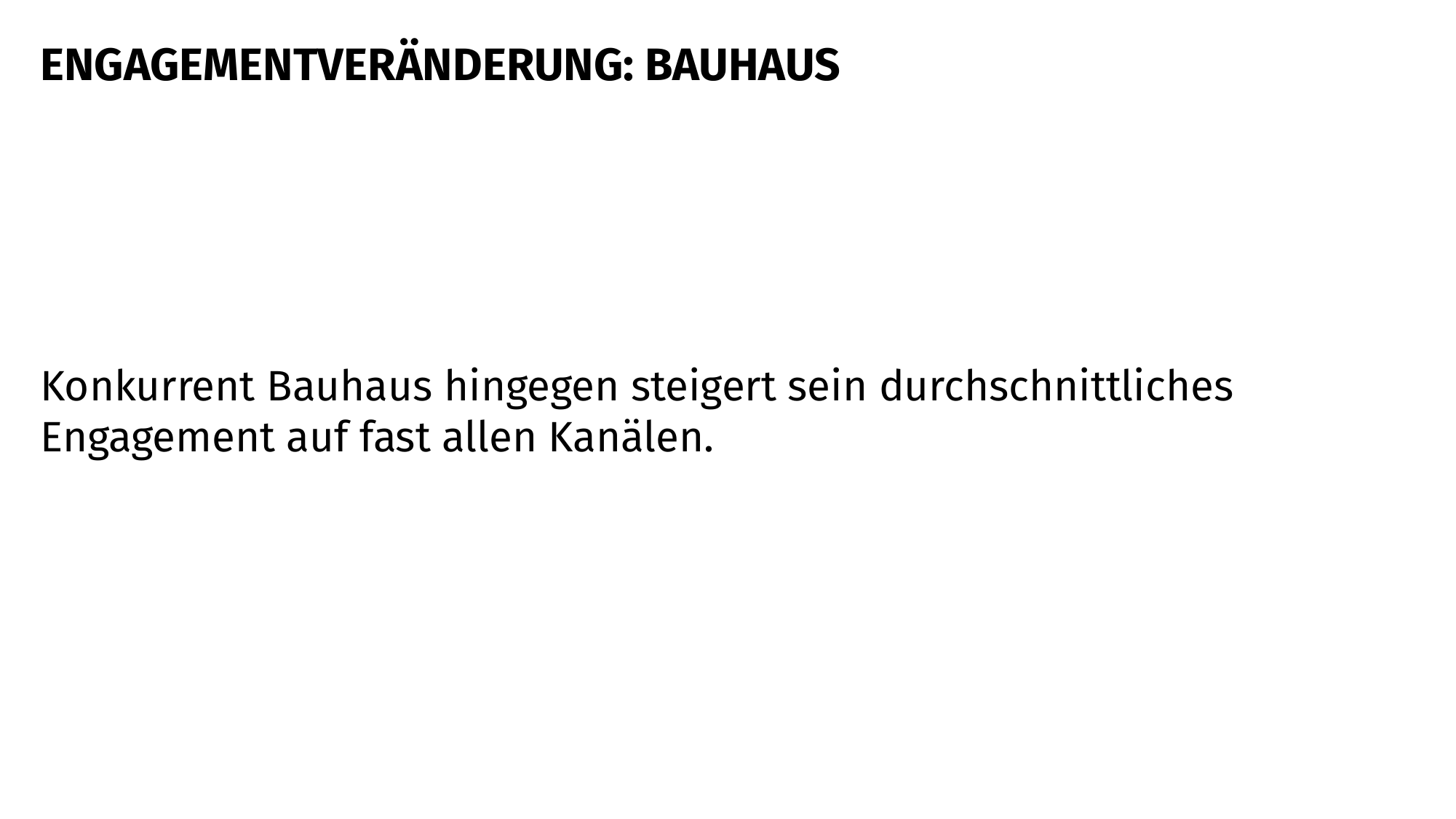

ENGAGEMENTVERÄNDERUNG: BAUHAUS
Konkurrent Bauhaus hingegen steigert sein durchschnittliches Engagement auf fast allen Kanälen.